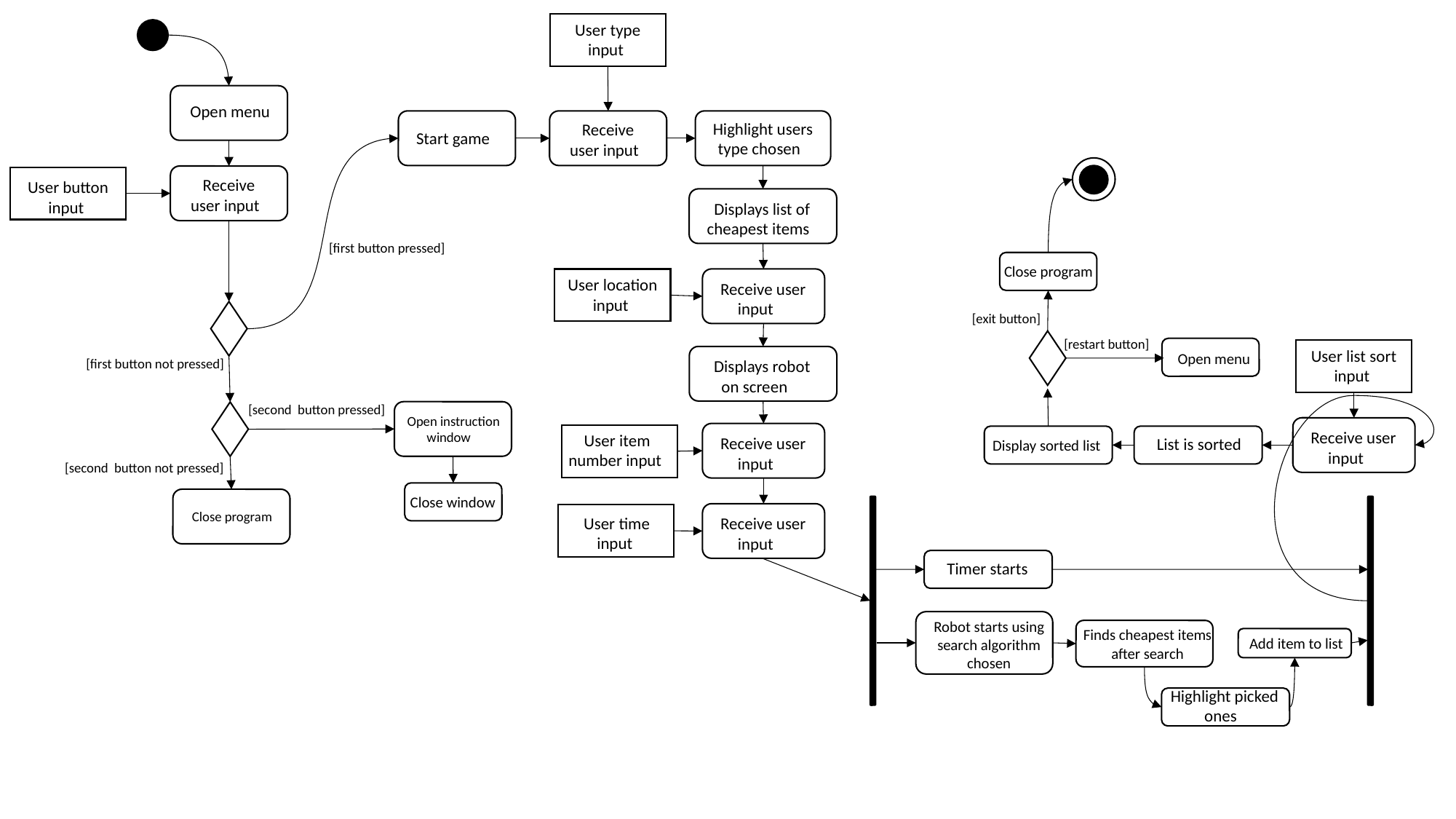

User type input

Open menu

Start game

Receive user input

Highlight users type chosen

Receive user input

User button input

Displays list of cheapest items
[first button pressed]

Close program

Receive user input

User location input
[exit button]

[restart button]

Open menu

User list sort input

Displays robot on screen
[first button not pressed]
[second  button pressed]

Open instruction window

Receive user input

Receive user input
User item number input

Display sorted list

List is sorted
[second  button not pressed]

Close window

Close program

Receive user input

User time input

Timer starts

Robot starts using search algorithm chosen
Finds cheapest items after search

Add item to list

Highlight picked ones